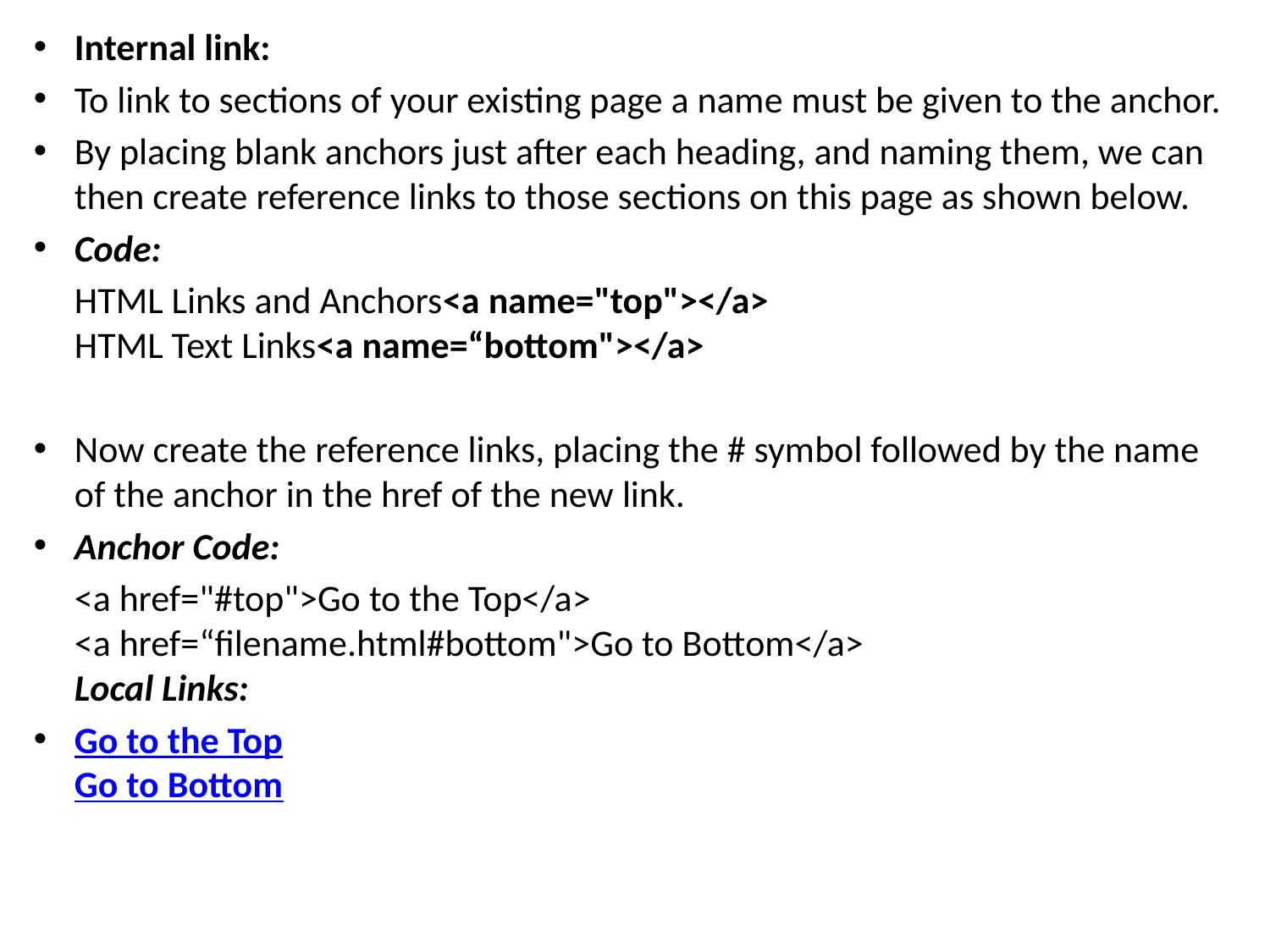

Internal link:
To link to sections of your existing page a name must be given to the anchor.
By placing blank anchors just after each heading, and naming them, we can then create reference links to those sections on this page as shown below.
Code:
	HTML Links and Anchors<a name="top"></a>
HTML Text Links<a name=“bottom"></a>

Now create the reference links, placing the # symbol followed by the name of the anchor in the href of the new link.
Anchor Code:
	<a href="#top">Go to the Top</a>
<a href=“filename.html#bottom">Go to Bottom</a>
Local Links:
Go to the Top
Go to Bottom